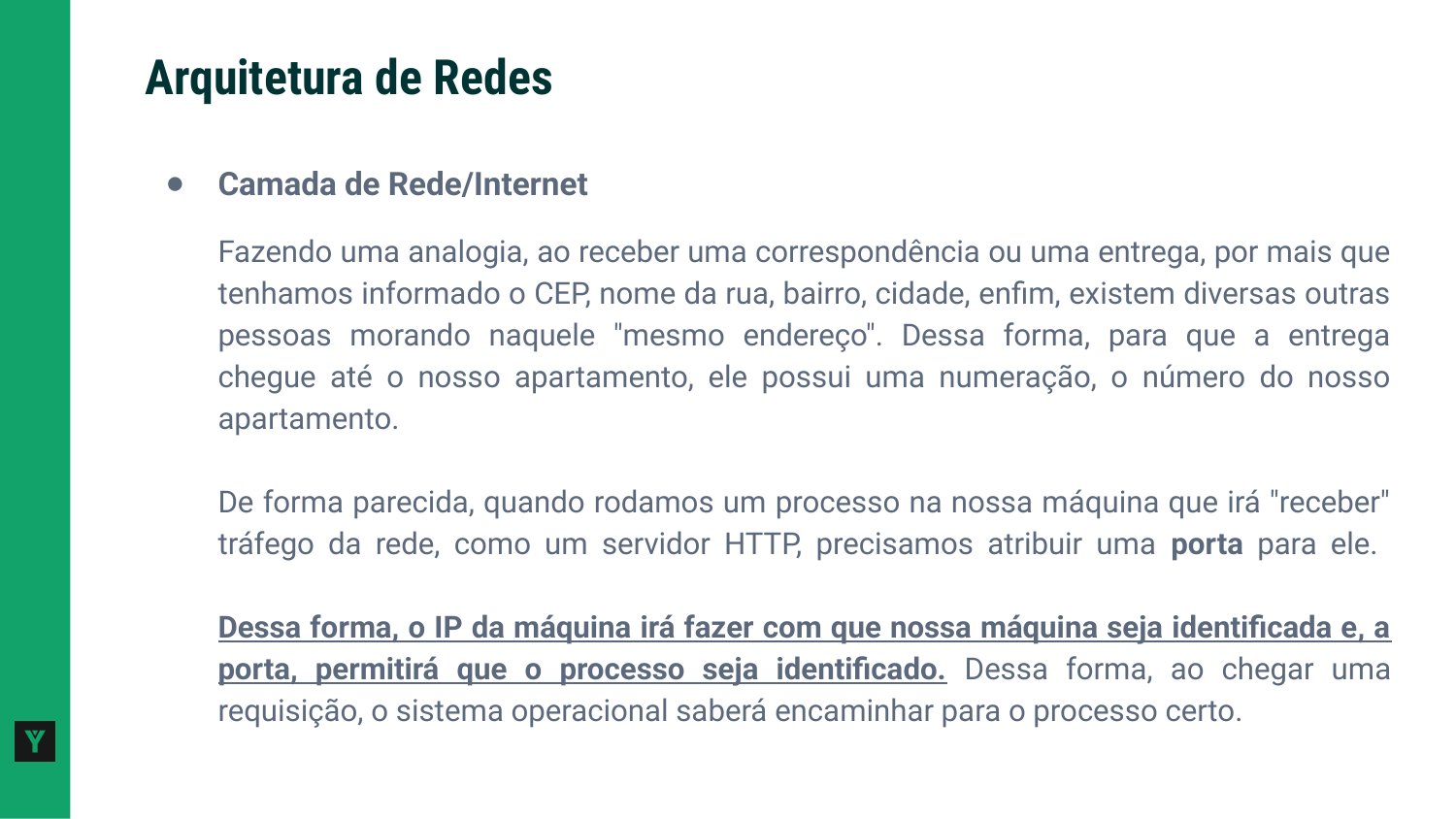

# Arquitetura de Redes
Camada de Rede/Internet
Fazendo uma analogia, ao receber uma correspondência ou uma entrega, por mais que tenhamos informado o CEP, nome da rua, bairro, cidade, enfim, existem diversas outras pessoas morando naquele "mesmo endereço". Dessa forma, para que a entrega chegue até o nosso apartamento, ele possui uma numeração, o número do nosso apartamento.
De forma parecida, quando rodamos um processo na nossa máquina que irá "receber" tráfego da rede, como um servidor HTTP, precisamos atribuir uma porta para ele.
Dessa forma, o IP da máquina irá fazer com que nossa máquina seja identificada e, a porta, permitirá que o processo seja identificado. Dessa forma, ao chegar uma requisição, o sistema operacional saberá encaminhar para o processo certo.